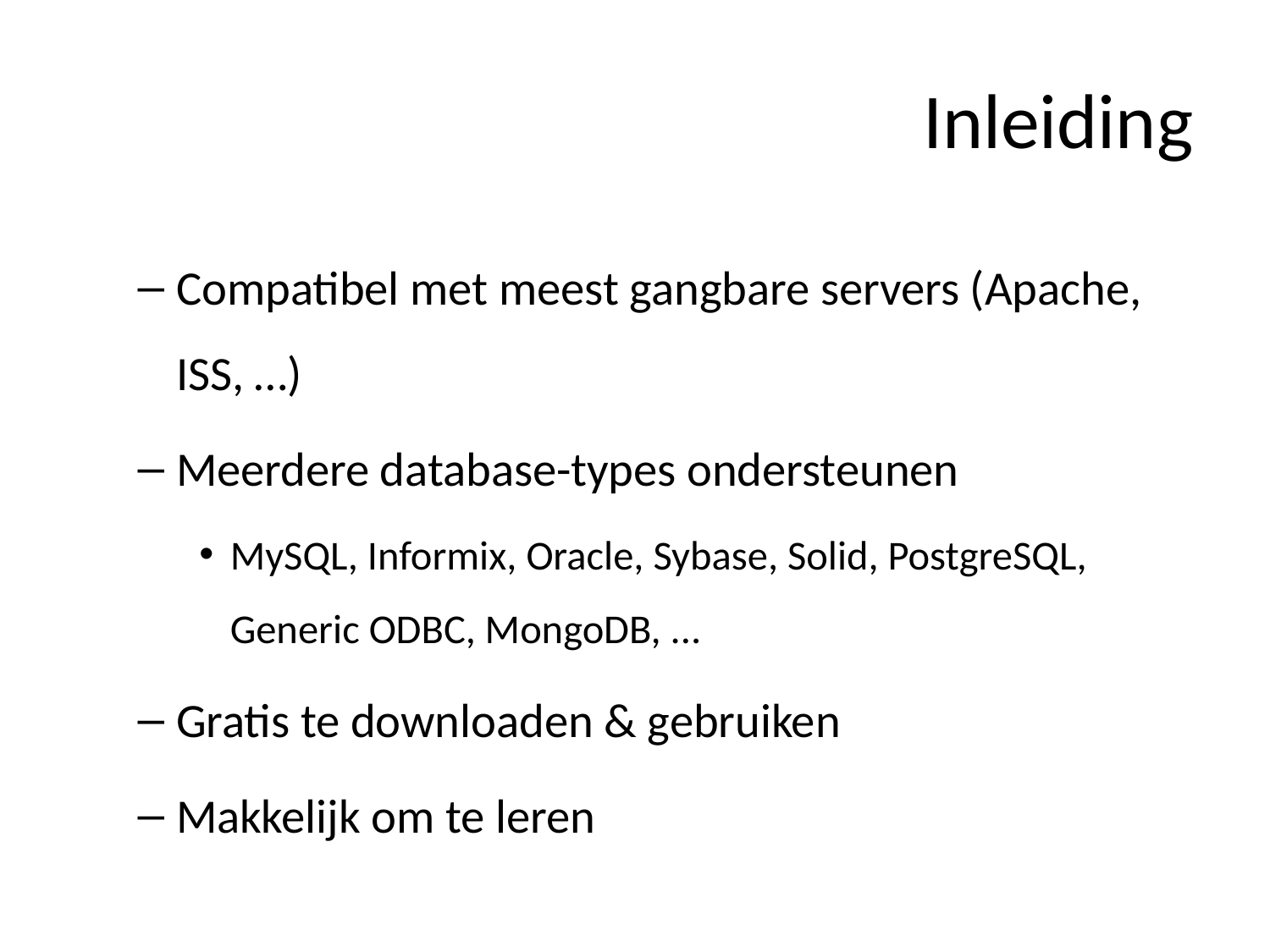

# Inleiding
Compatibel met meest gangbare servers (Apache, ISS, …)
Meerdere database-types ondersteunen
MySQL, Informix, Oracle, Sybase, Solid, PostgreSQL, Generic ODBC, MongoDB, ...
Gratis te downloaden & gebruiken
Makkelijk om te leren